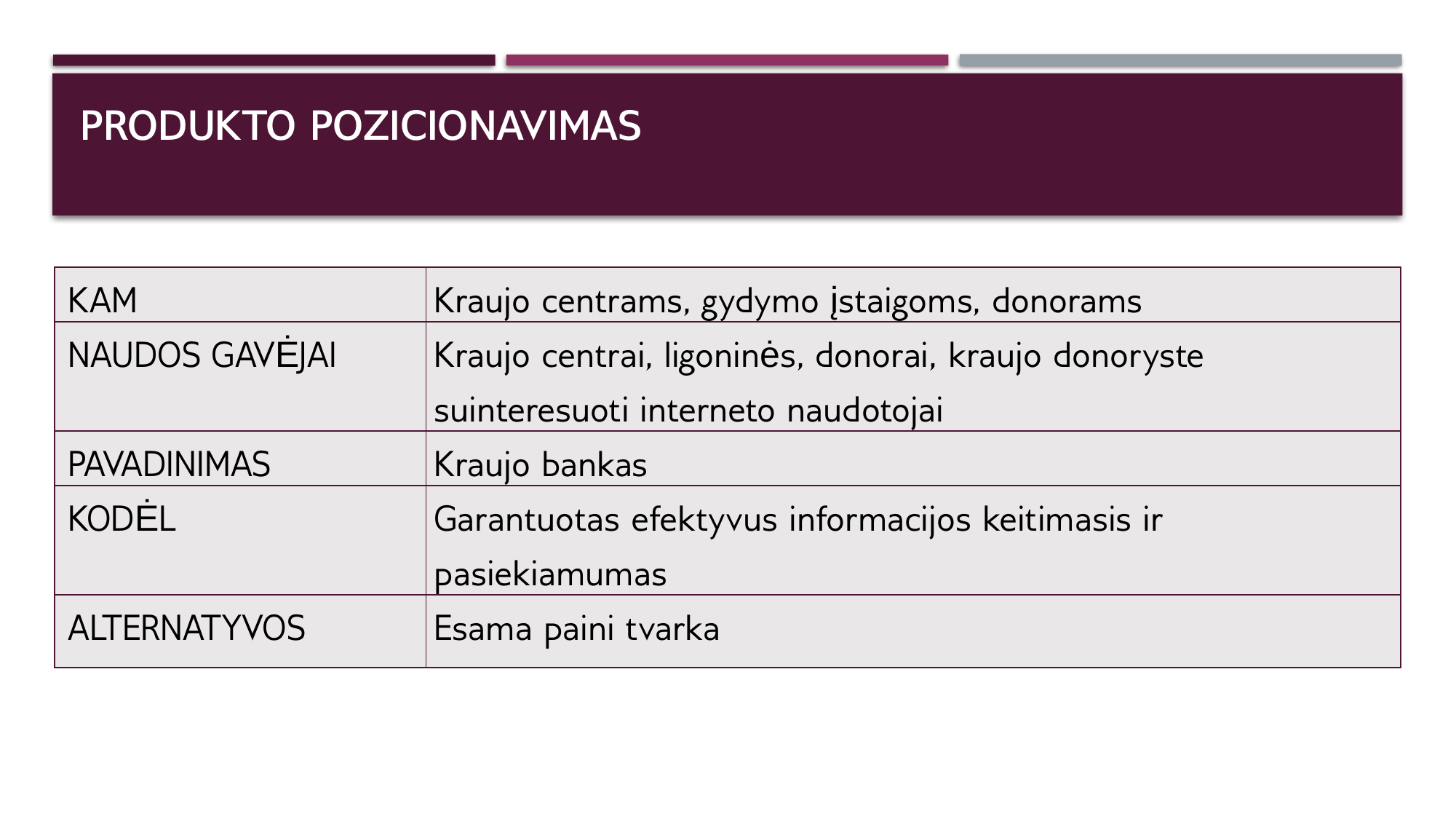

# Produkto pozicionavimas
| KAM | Kraujo centrams, gydymo įstaigoms, donorams |
| --- | --- |
| NAUDOS GAVĖJAI | Kraujo centrai, ligoninės, donorai, kraujo donoryste suinteresuoti interneto naudotojai |
| PAVADINIMAS | Kraujo bankas |
| KODĖL | Garantuotas efektyvus informacijos keitimasis ir pasiekiamumas |
| ALTERNATYVOS | Esama paini tvarka |